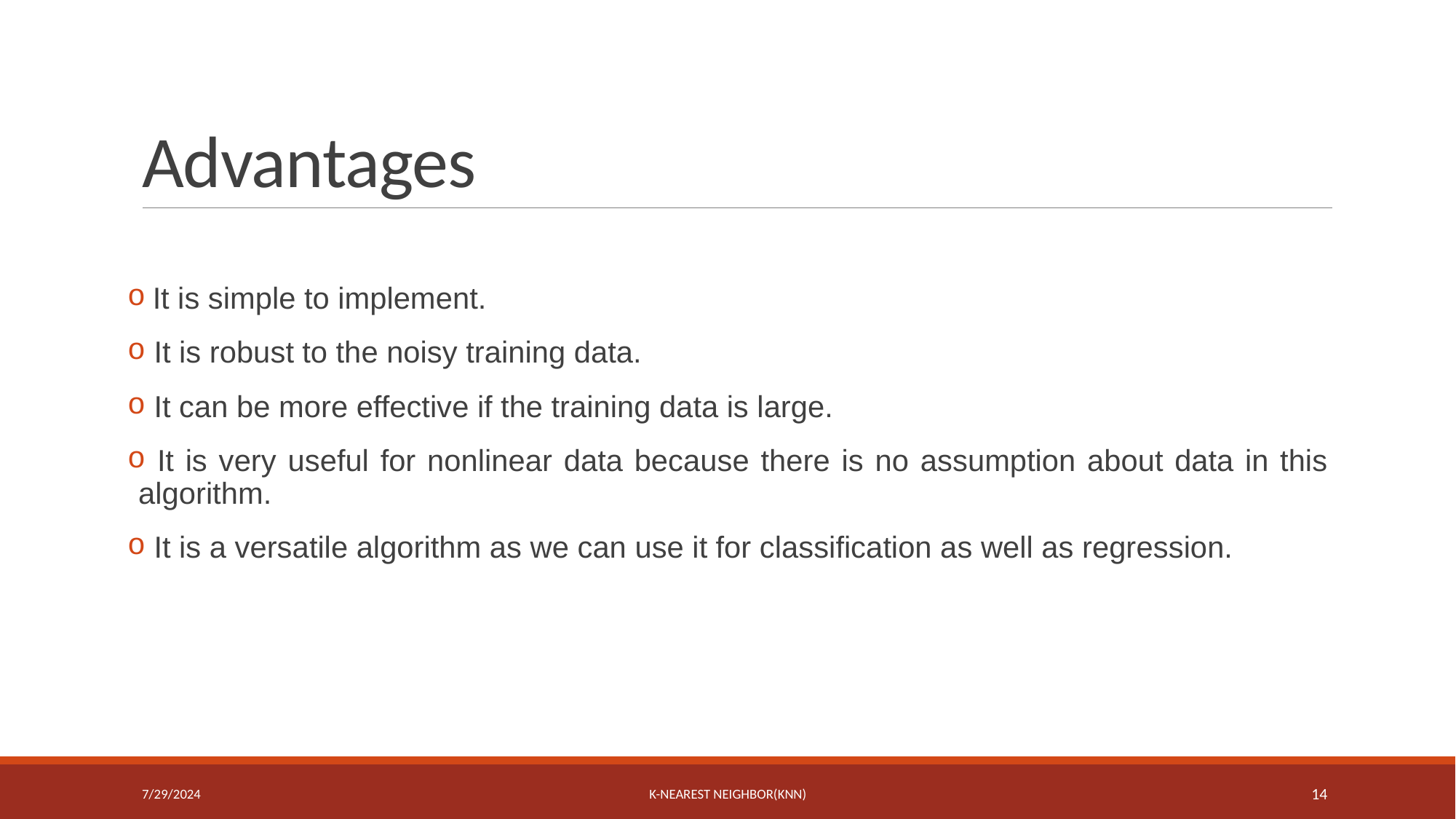

# Advantages
 It is simple to implement.
 It is robust to the noisy training data.
 It can be more effective if the training data is large.
 It is very useful for nonlinear data because there is no assumption about data in this algorithm.
 It is a versatile algorithm as we can use it for classification as well as regression.

7/29/2024
K-Nearest Neighbor(KNN)
14